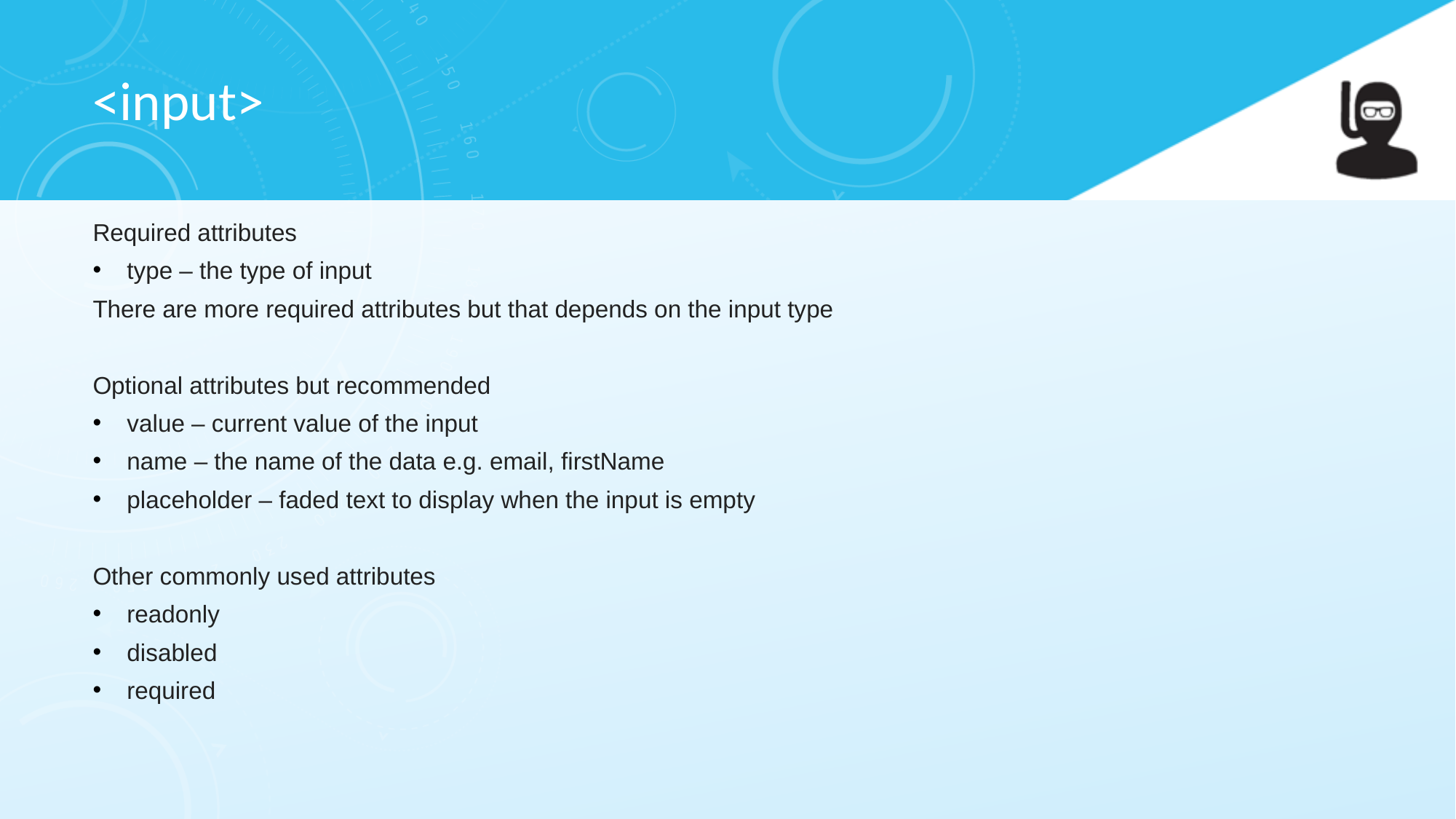

# <input>
Required attributes
type – the type of input
There are more required attributes but that depends on the input type

Optional attributes but recommended
value – current value of the input
name – the name of the data e.g. email, firstName
placeholder – faded text to display when the input is empty

Other commonly used attributes
readonly
disabled
required